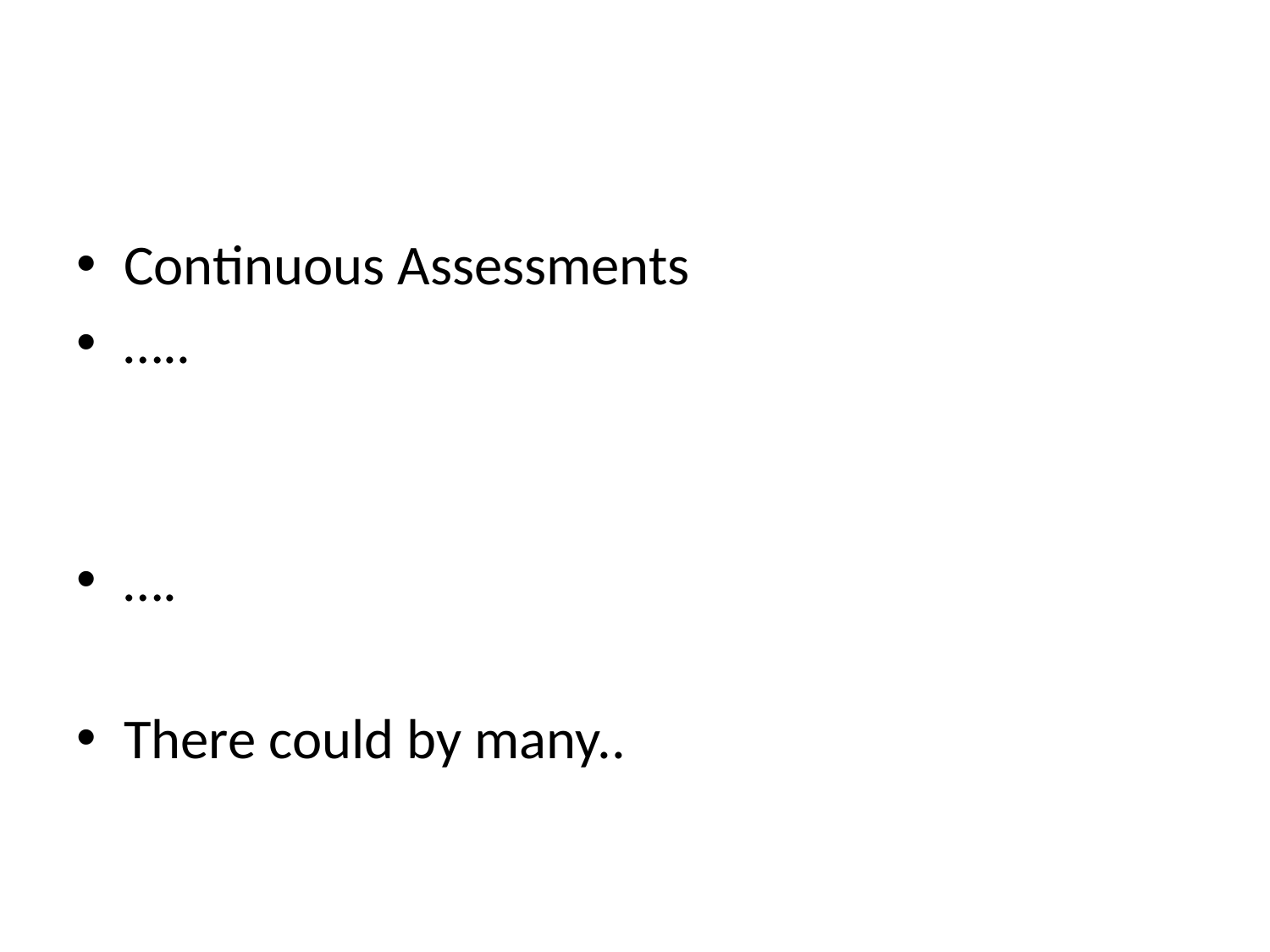

#
Continuous Assessments
…..

….

There could by many..